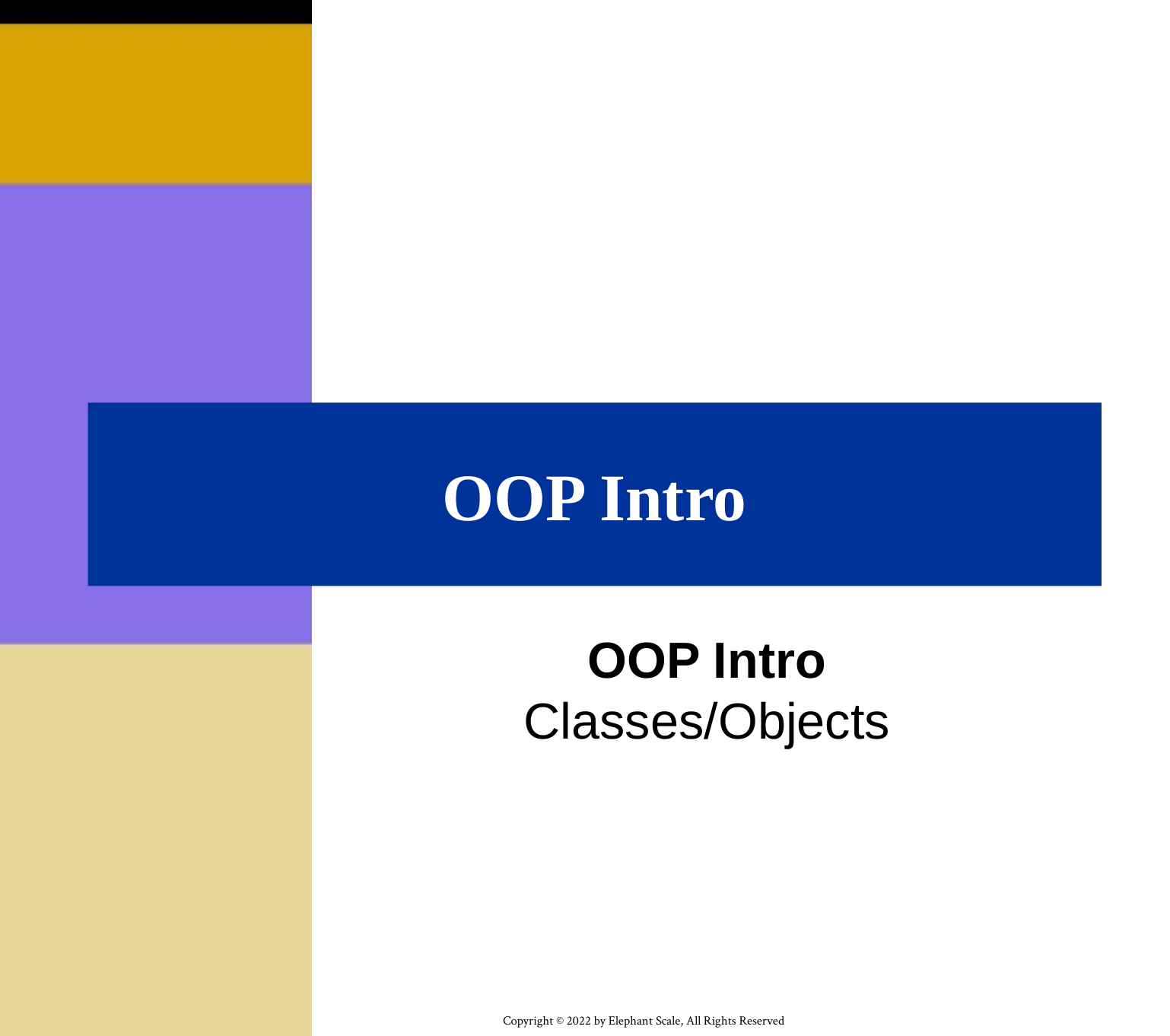

# OOP Intro
OOP Intro
Classes/Objects

Copyright © 2022 by Elephant Scale, All Rights Reserved